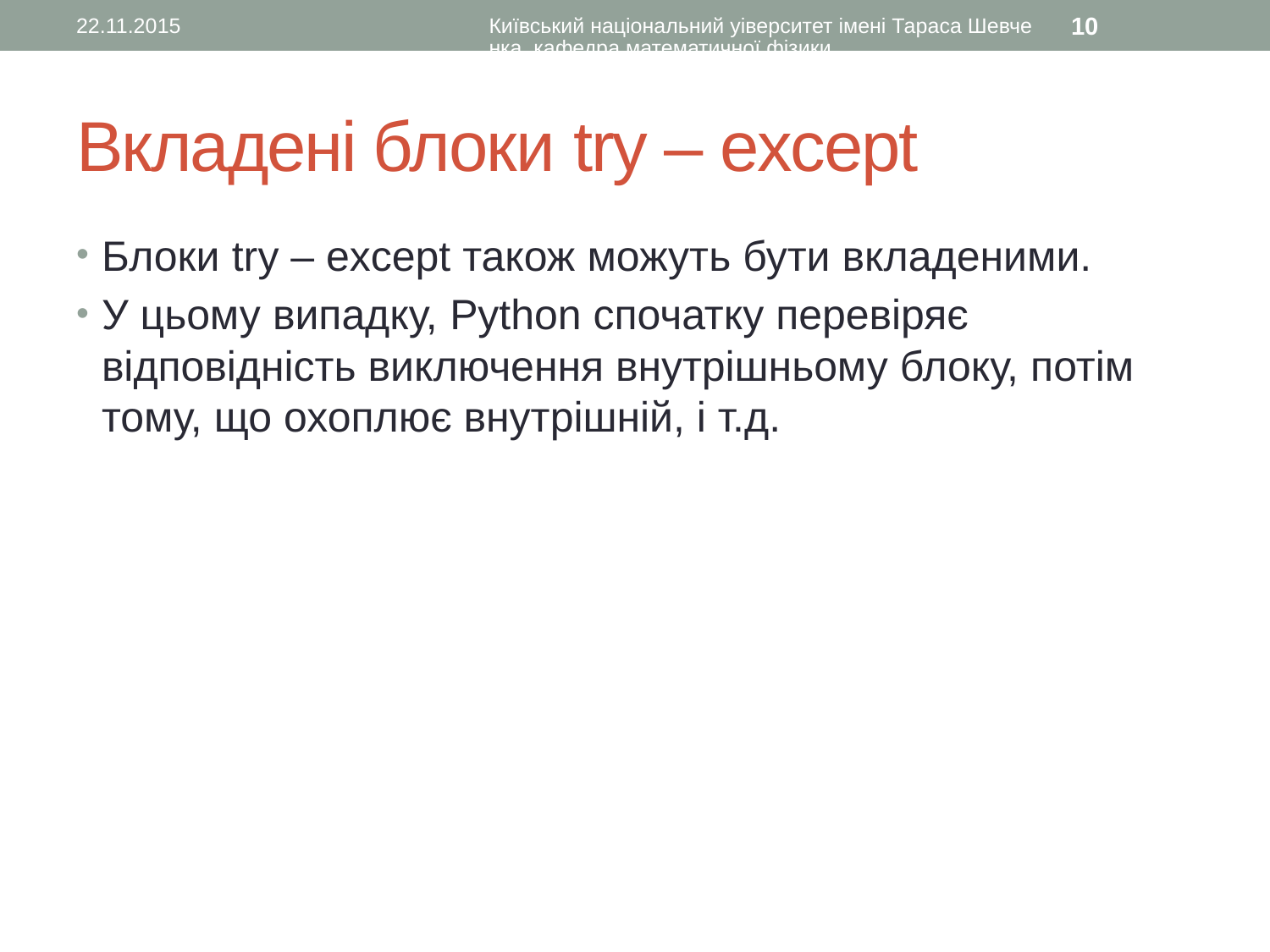

22.11.2015
Київський національний уіверситет імені Тараса Шевченка, кафедра математичної фізики
10
# Вкладені блоки try – except
Блоки try – except також можуть бути вкладеними.
У цьому випадку, Python спочатку перевіряє відповідність виключення внутрішньому блоку, потім тому, що охоплює внутрішній, і т.д.